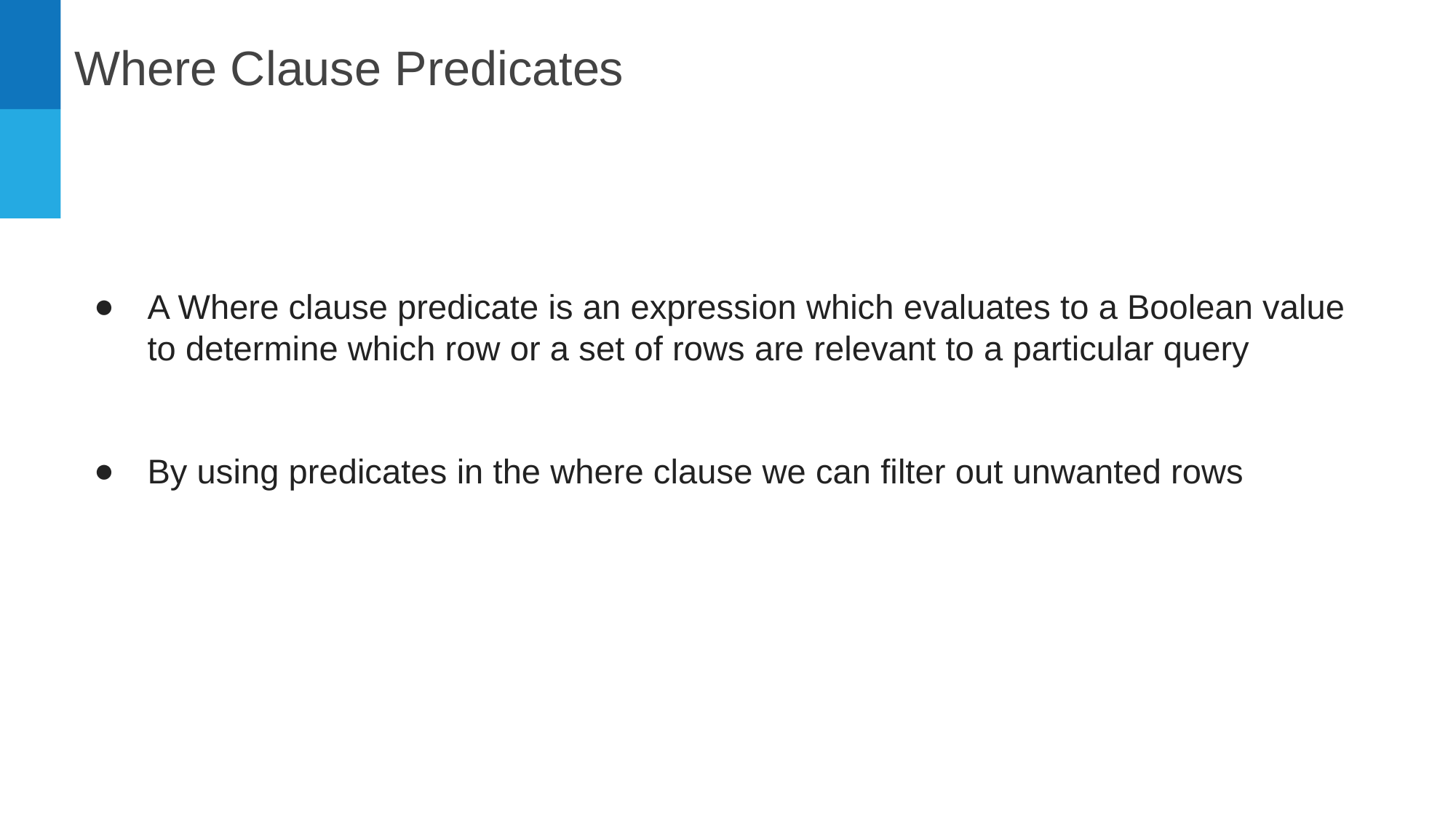

Where Clause Predicates

A Where clause predicate is an expression which evaluates to a Boolean value to determine which row or a set of rows are relevant to a particular query

By using predicates in the where clause we can filter out unwanted rows